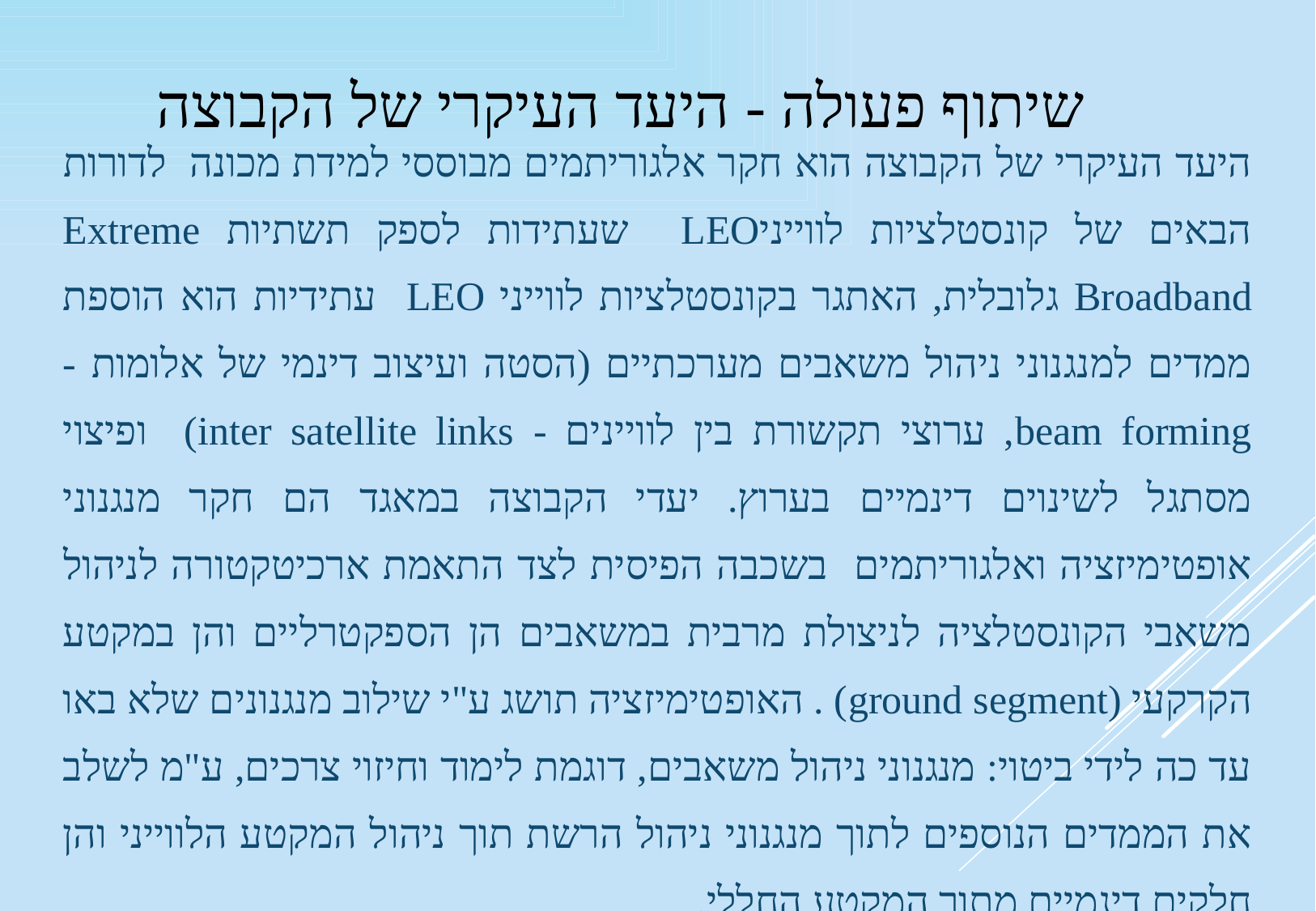

שיתוף פעולה - היעד העיקרי של הקבוצה
| היעד העיקרי של הקבוצה הוא חקר אלגוריתמים מבוססי למידת מכונה לדורות הבאים של קונסטלציות לווייניLEO שעתידות לספק תשתיות Extreme Broadband גלובלית, האתגר בקונסטלציות לווייני LEO עתידיות הוא הוספת ממדים למנגנוני ניהול משאבים מערכתיים (הסטה ועיצוב דינמי של אלומות - beam forming, ערוצי תקשורת בין לוויינים - inter satellite links) ופיצוי מסתגל לשינוים דינמיים בערוץ. יעדי הקבוצה במאגד הם חקר מנגנוני אופטימיזציה ואלגוריתמים בשכבה הפיסית לצד התאמת ארכיטקטורה לניהול משאבי הקונסטלציה לניצולת מרבית במשאבים הן הספקטרליים והן במקטע הקרקעי (ground segment) . האופטימיזציה תושג ע"י שילוב מנגנונים שלא באו עד כה לידי ביטוי: מנגנוני ניהול משאבים, דוגמת לימוד וחיזוי צרכים, ע"מ לשלב את הממדים הנוספים לתוך מנגנוני ניהול הרשת תוך ניהול המקטע הלווייני והן חלקים דינמיים מתוך המקטע החללי. |
| --- |